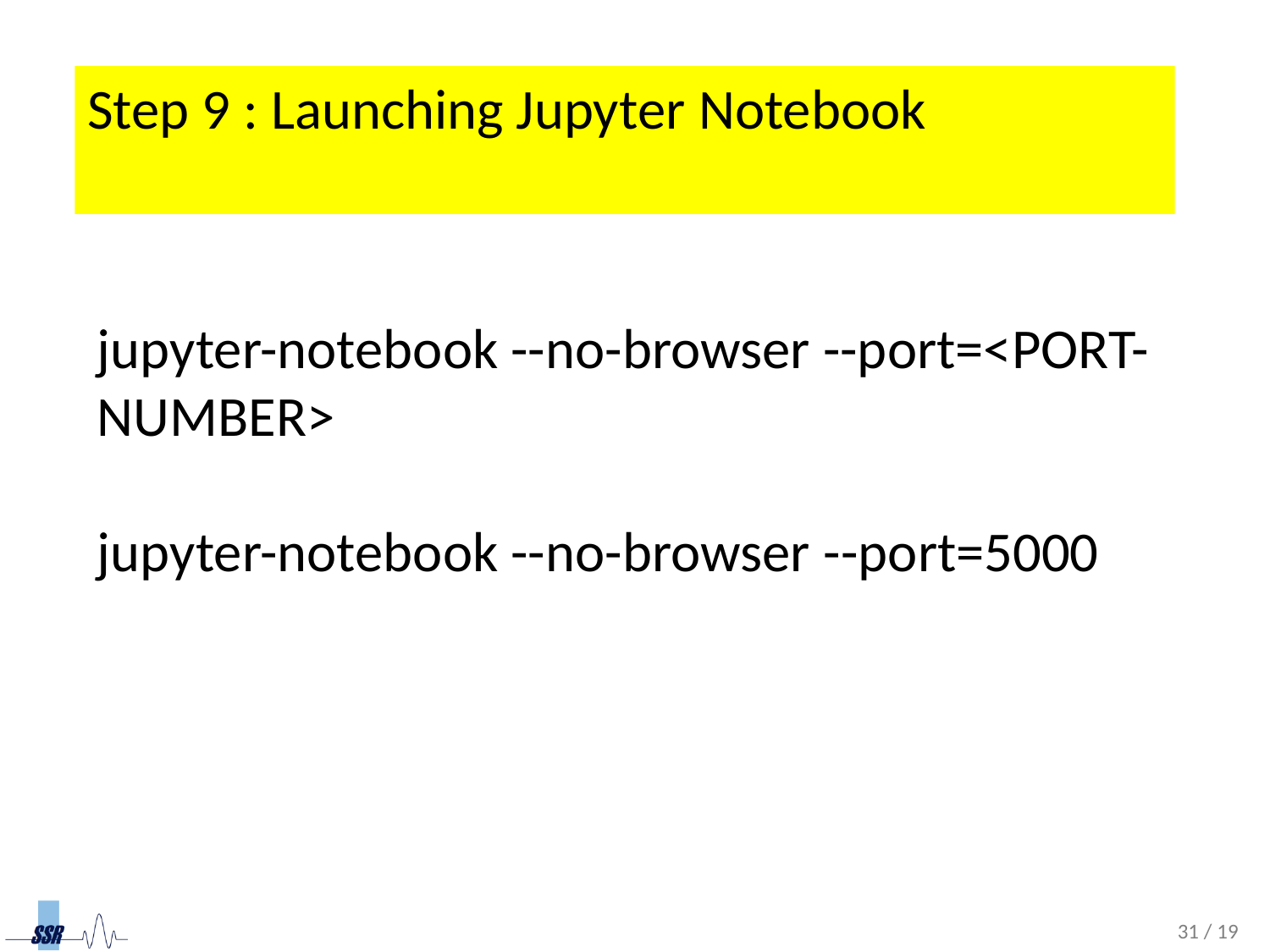

Step 9 : Launching Jupyter Notebook

jupyter-notebook --no-browser --port=<PORT-NUMBER>

jupyter-notebook --no-browser --port=5000